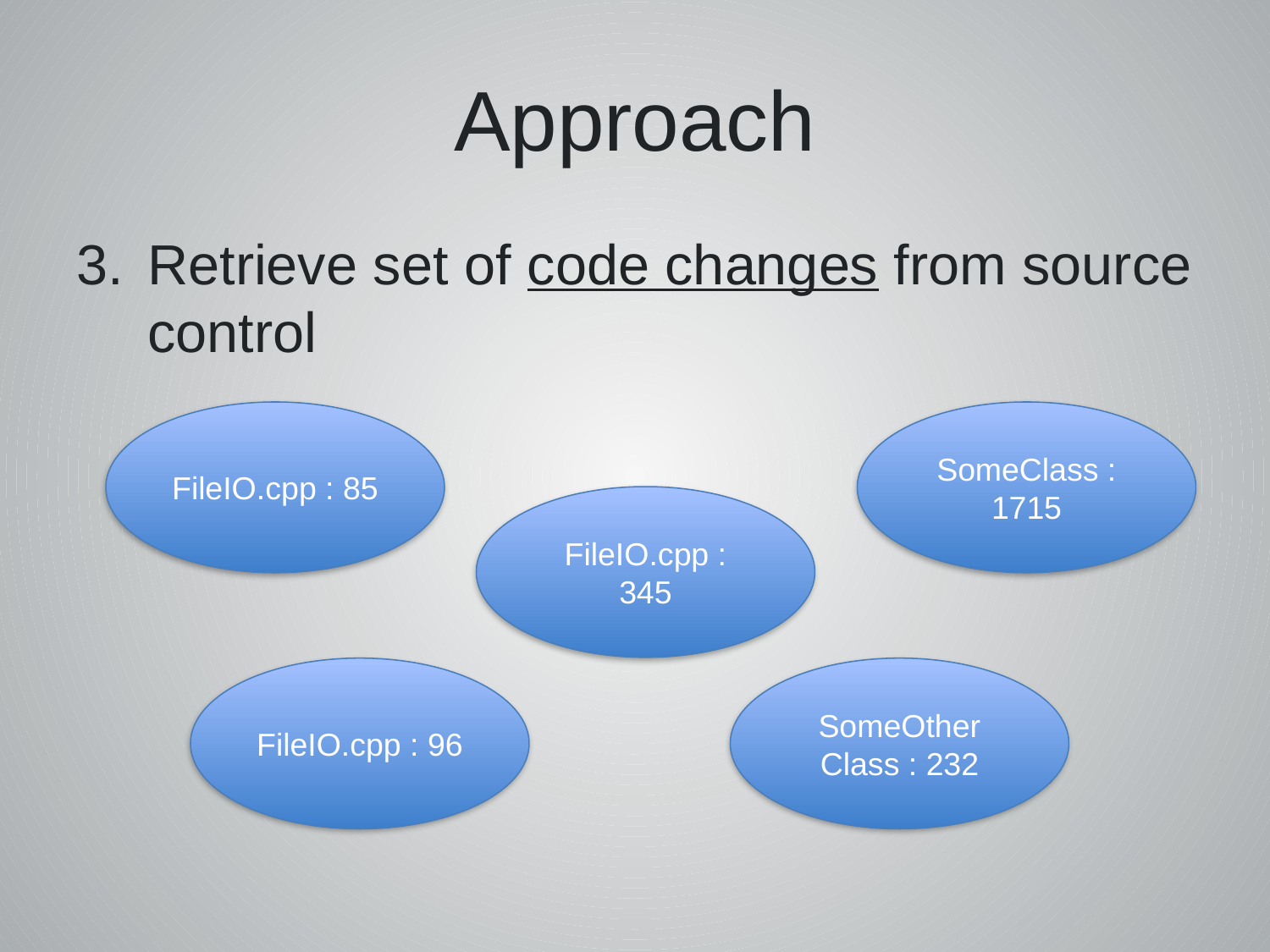

# Approach
Retrieve set of code changes from source control
FileIO.cpp : 85
SomeClass : 1715
FileIO.cpp : 345
FileIO.cpp : 96
SomeOther Class : 232